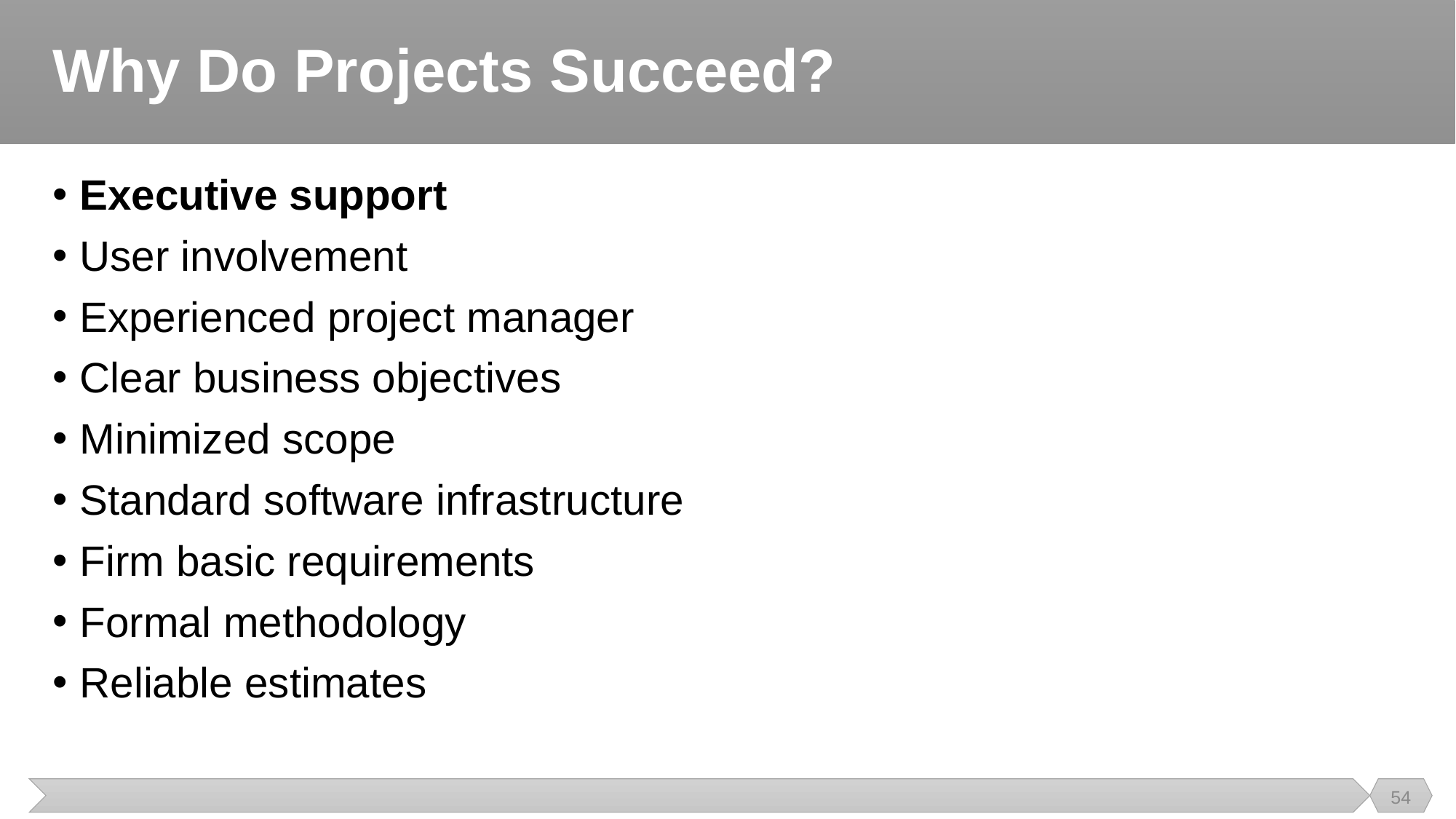

# Why Do Projects Succeed?
Executive support
User involvement
Experienced project manager
Clear business objectives
Minimized scope
Standard software infrastructure
Firm basic requirements
Formal methodology
Reliable estimates
54